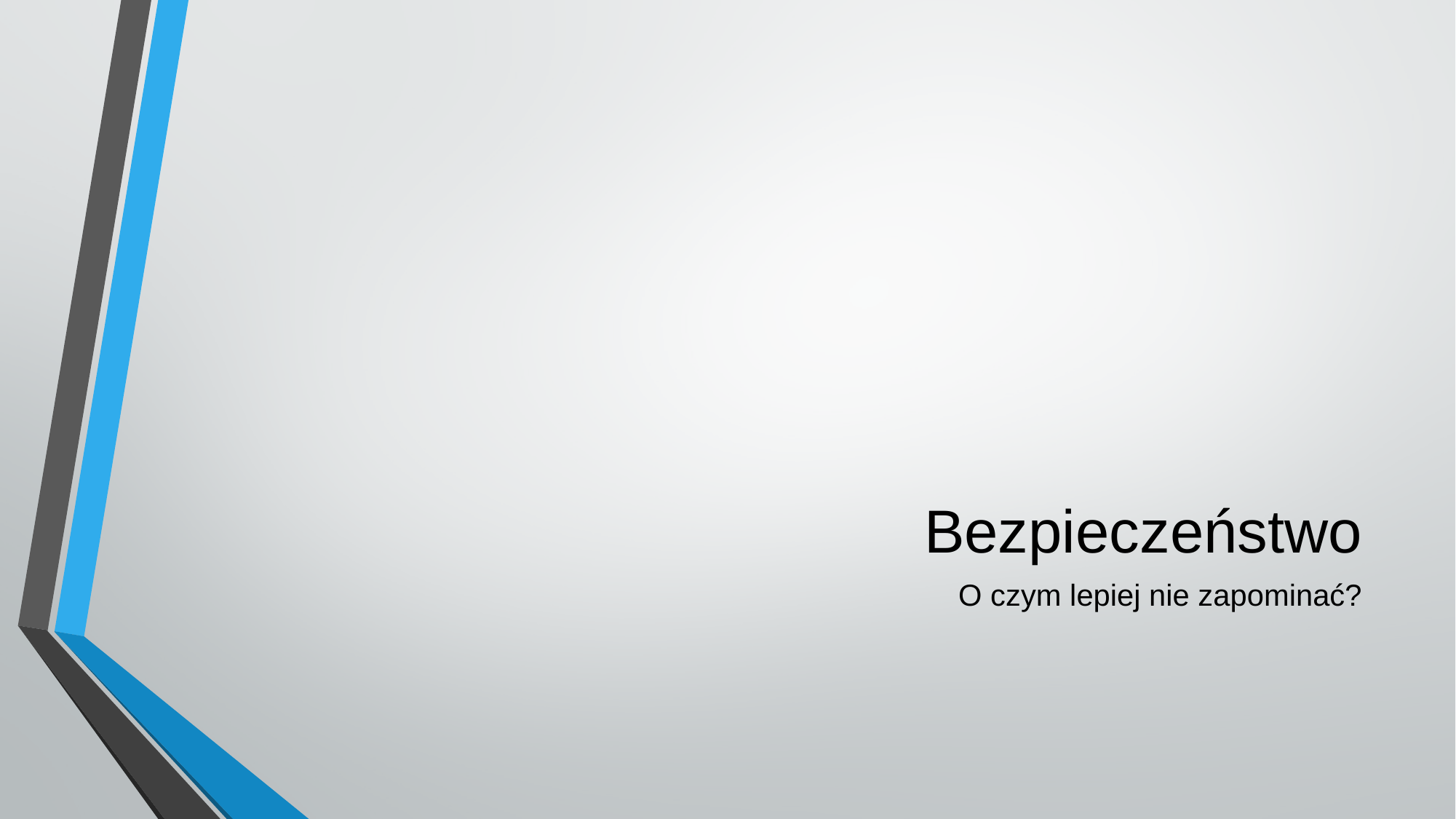

# Bezpieczeństwo
O czym lepiej nie zapominać?